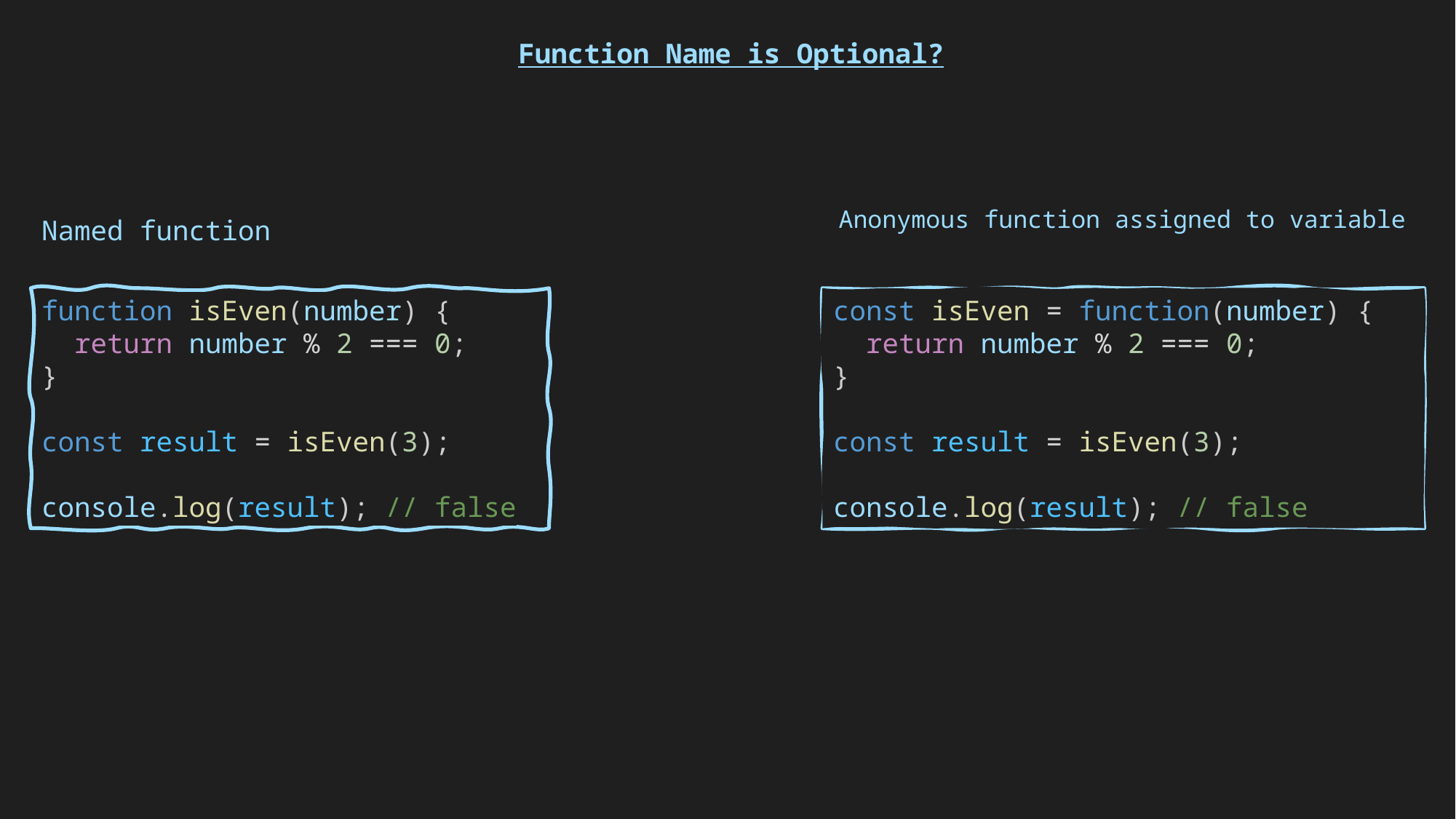

Function Name is Optional?
Anonymous function assigned to variable
Named function
function isEven(number) {
  return number % 2 === 0;
}
const result = isEven(3);
console.log(result); // false
const isEven = function(number) {
  return number % 2 === 0;
}
const result = isEven(3);
console.log(result); // false